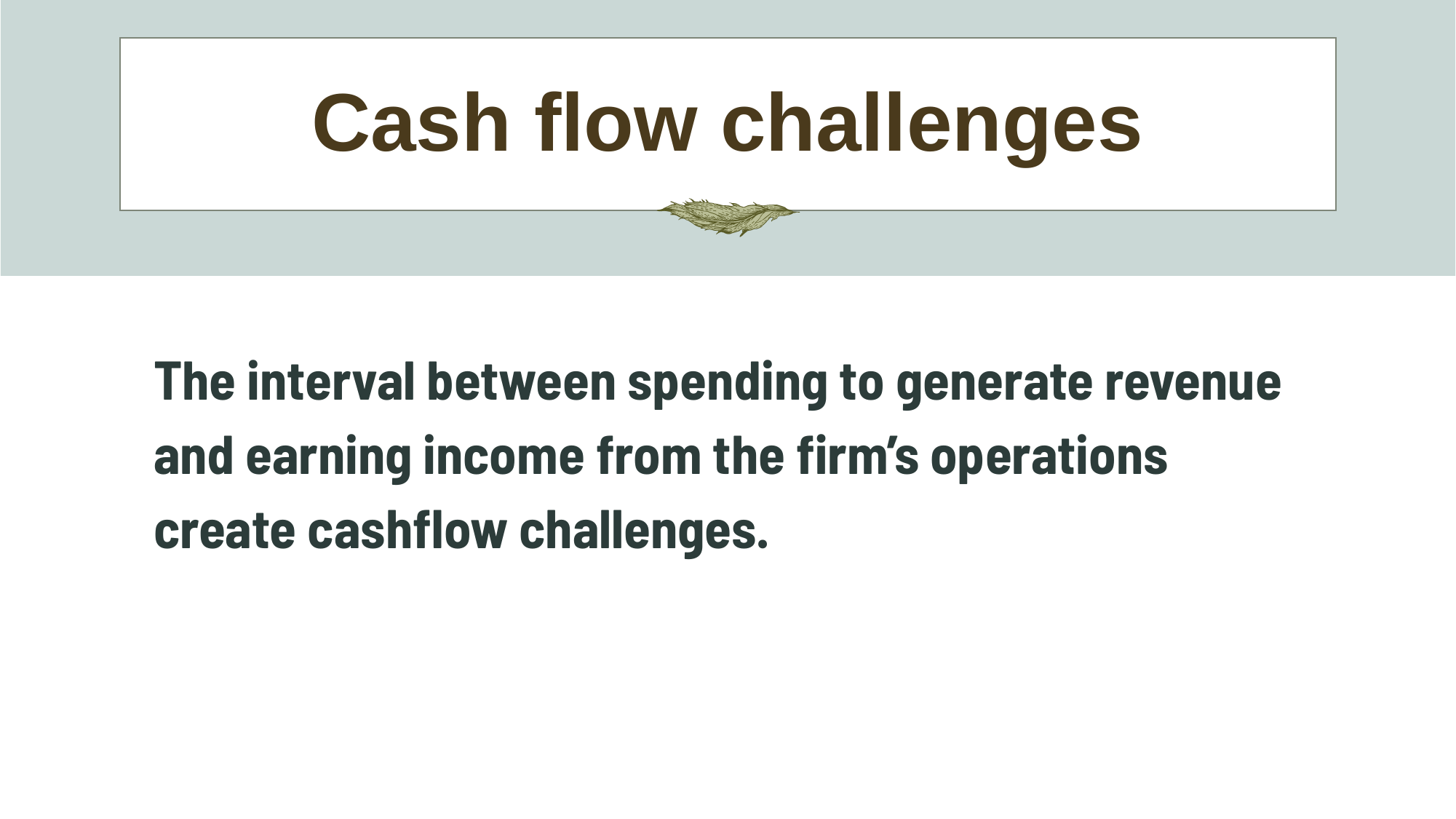

# Cash flow challenges
The interval between spending to generate revenue
and earning income from the firm’s operations
create cashflow challenges.